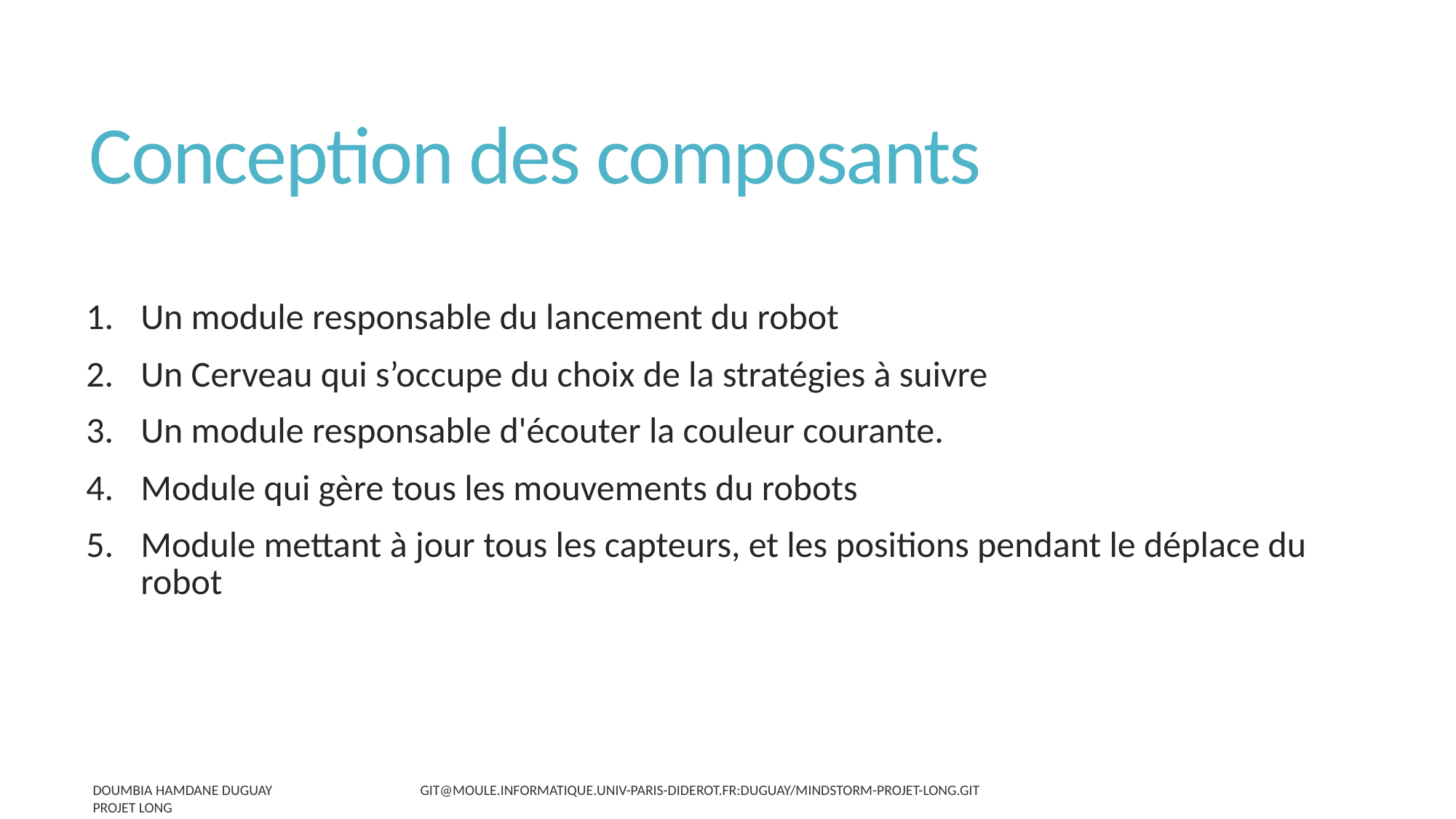

# Conception des composants
Un module responsable du lancement du robot
Un Cerveau qui s’occupe du choix de la stratégies à suivre
Un module responsable d'écouter la couleur courante.
Module qui gère tous les mouvements du robots
Module mettant à jour tous les capteurs, et les positions pendant le déplace du robot
Doumbia Hamdane Duguay    		git@moule.informatique.univ-paris-diderot.fr:duguay/mindstorm-projet-long.git 				Projet LONG